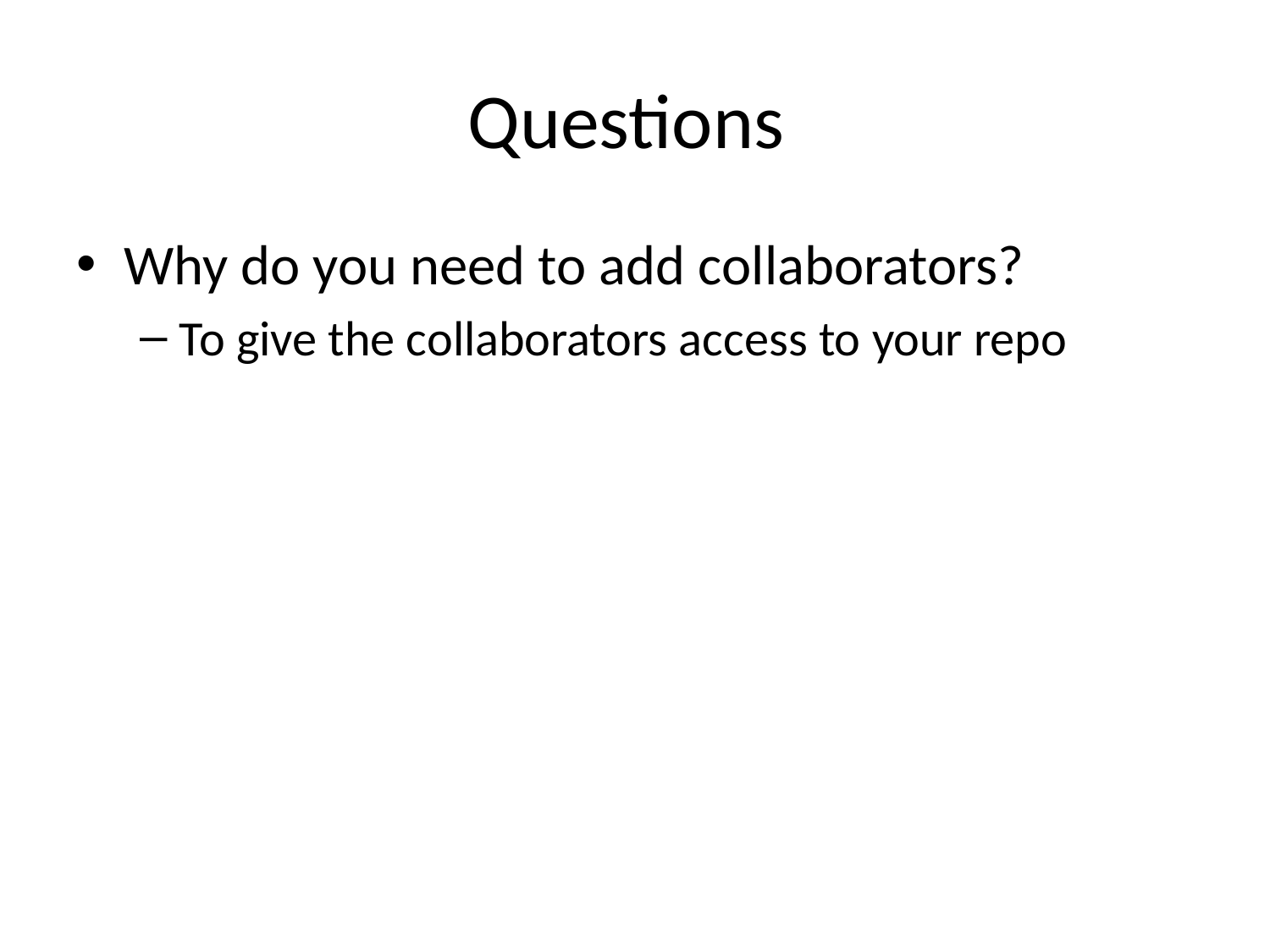

# Questions
Why do you need to add collaborators?
To give the collaborators access to your repo